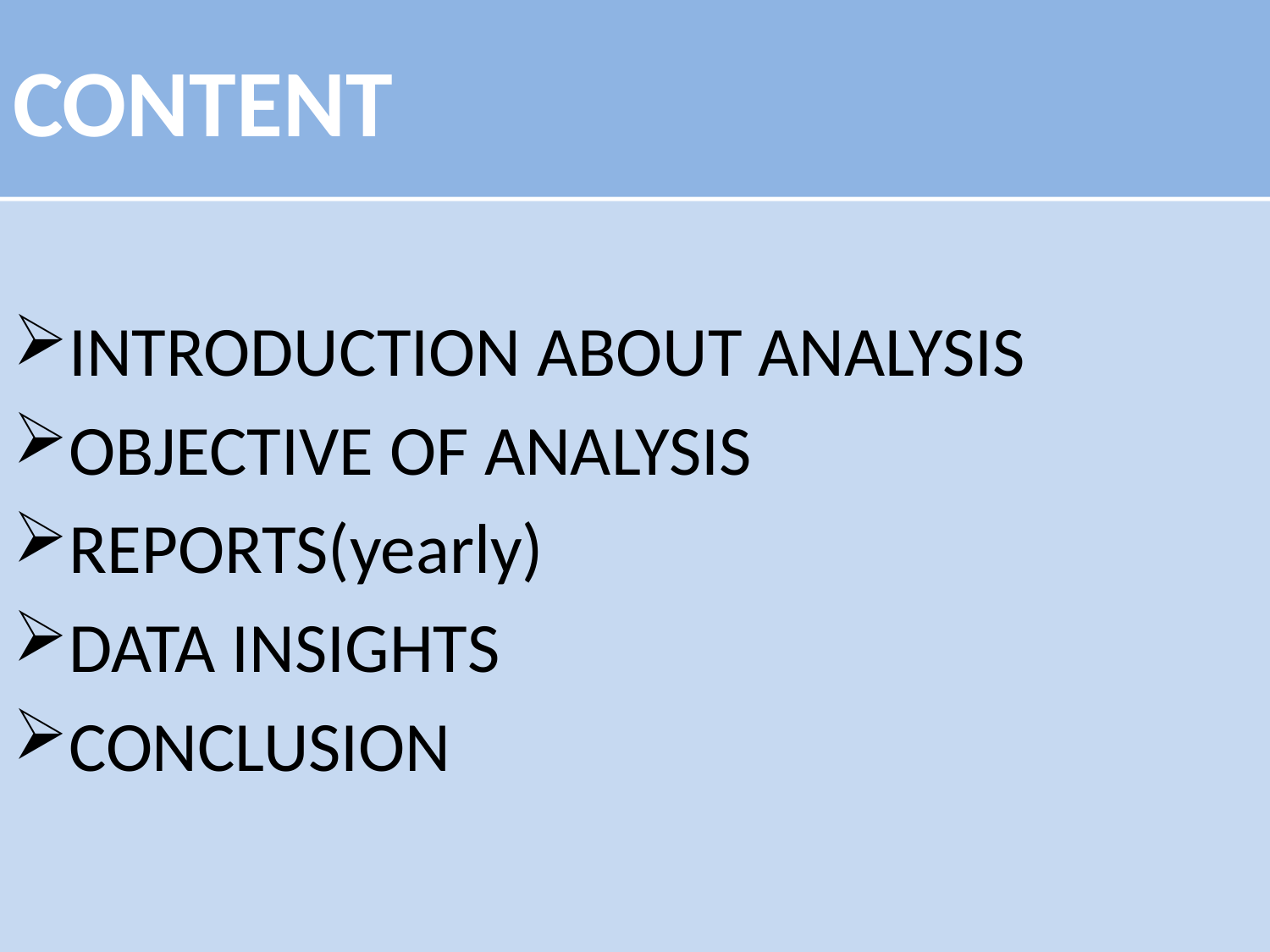

# CONTENT

INTRODUCTION ABOUT ANALYSIS
OBJECTIVE OF ANALYSIS
REPORTS(yearly)
DATA INSIGHTS
CONCLUSION